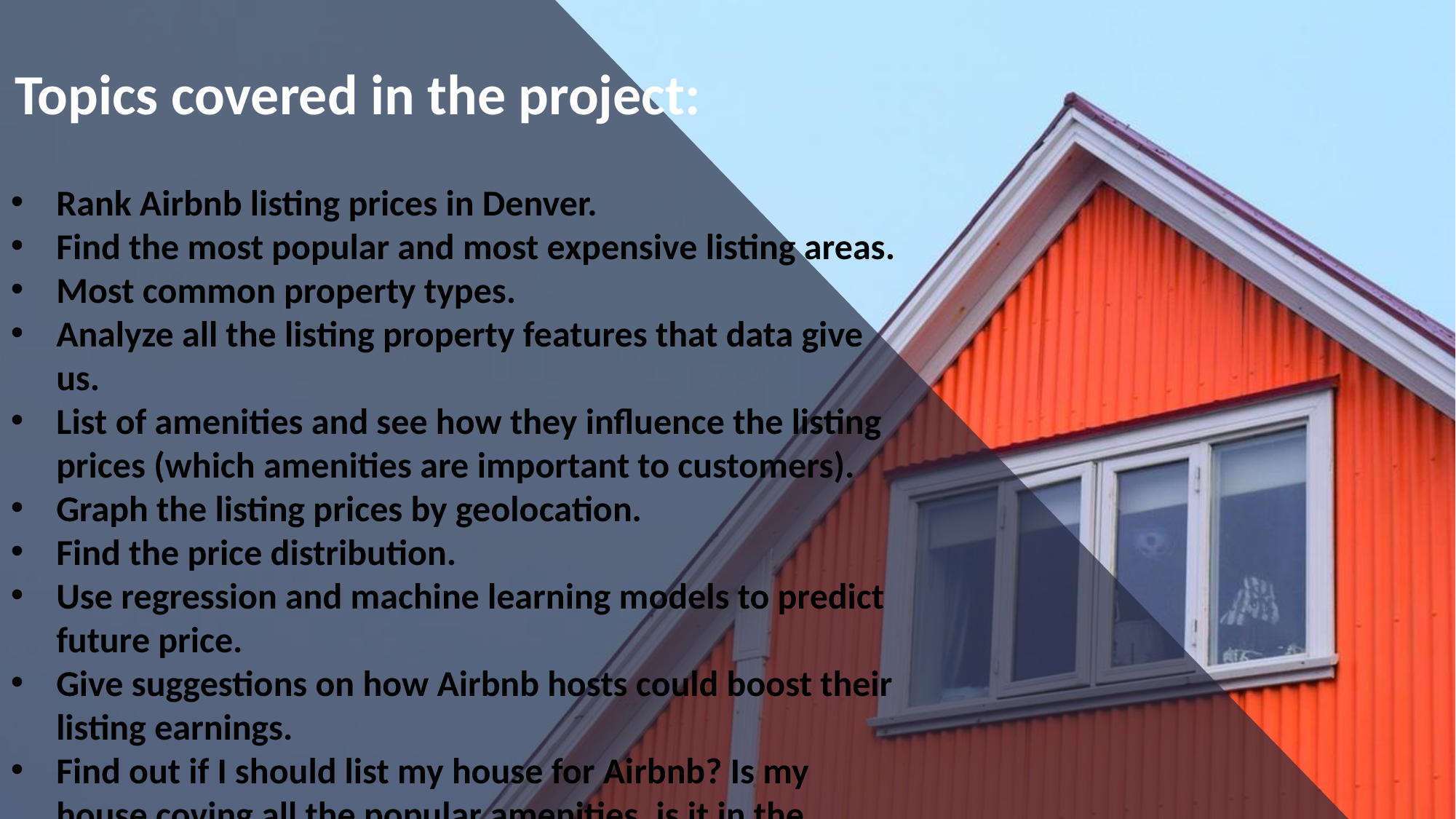

Topics covered in the project:
Rank Airbnb listing prices in Denver.
Find the most popular and most expensive listing areas.
Most common property types.
Analyze all the listing property features that data give us.
List of amenities and see how they influence the listing prices (which amenities are important to customers).
Graph the listing prices by geolocation.
Find the price distribution.
Use regression and machine learning models to predict future price.
Give suggestions on how Airbnb hosts could boost their listing earnings.
Find out if I should list my house for Airbnb? Is my house coving all the popular amenities, is it in the popular area? If I do list it on Airbnb, what price I can ask?